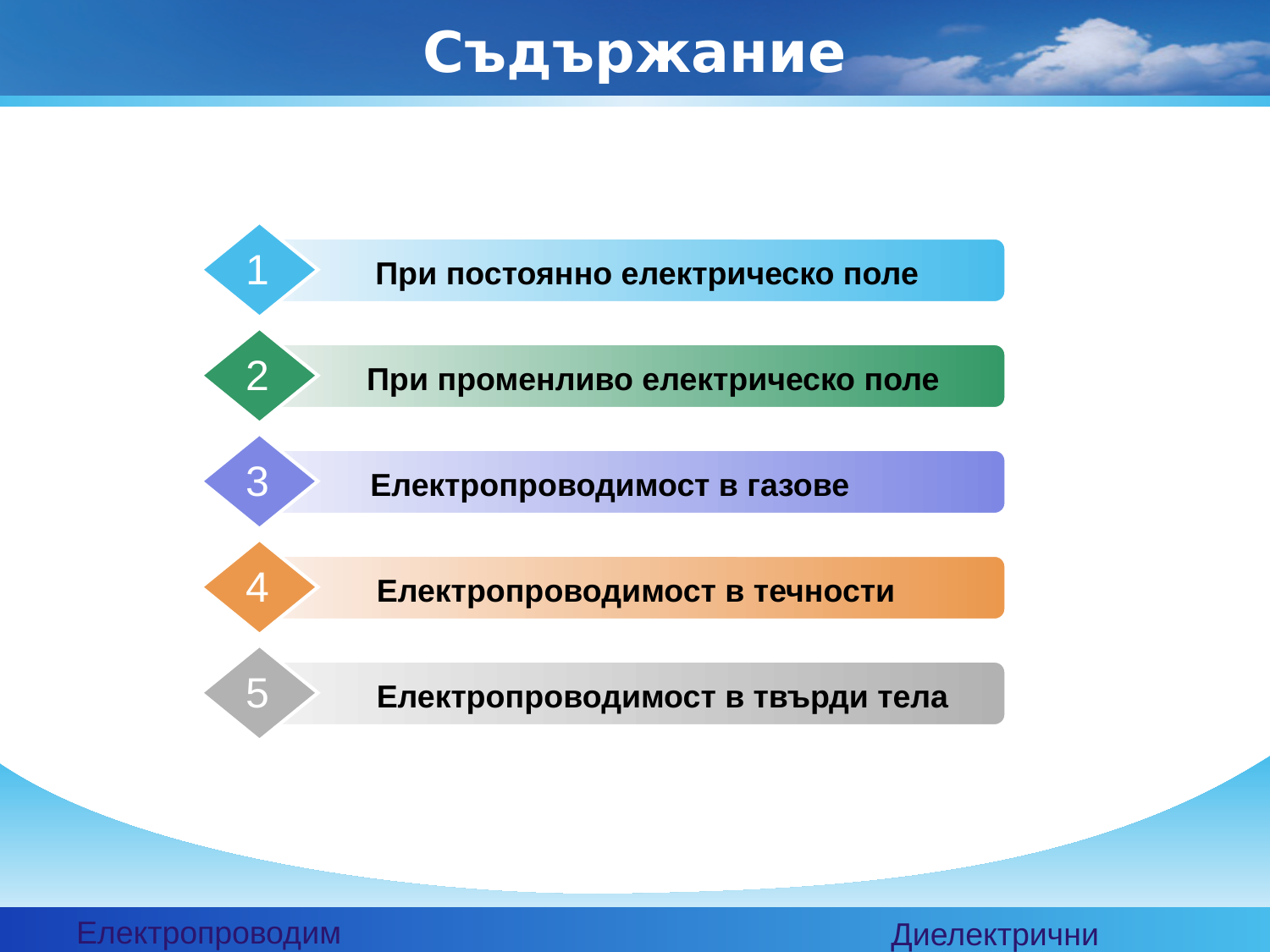

# Съдържание

1

При постоянно електрическо поле

2

При променливо електрическо поле

3

   Електропроводимост в газове

4

    Електропроводимост в течности

5

Електропроводимост в твърди тела
Електропроводимост
Диелектрични свойства